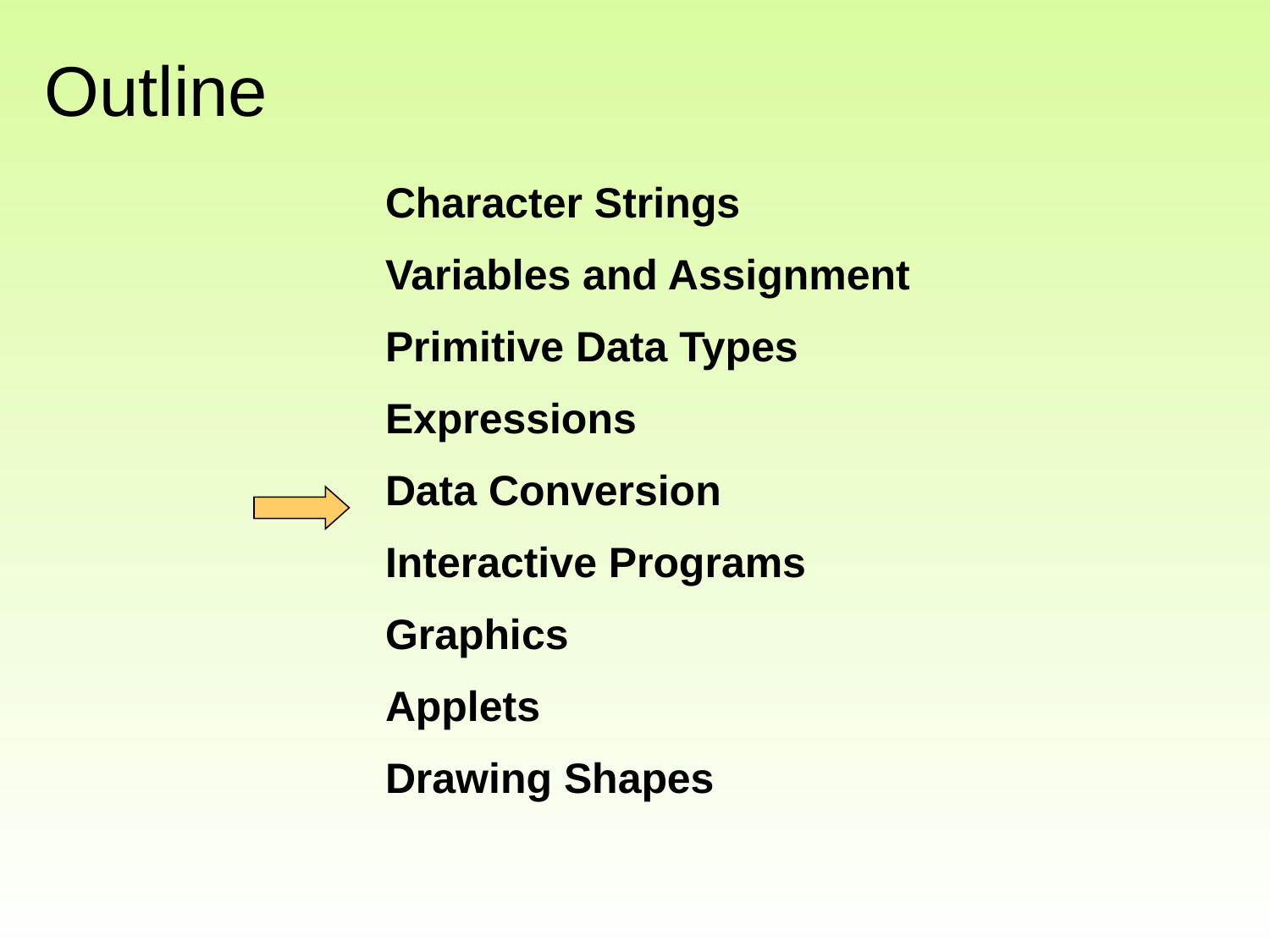

# Outline
Character Strings
Variables and Assignment
Primitive Data Types
Expressions
Data Conversion
Interactive Programs
Graphics
Applets
Drawing Shapes